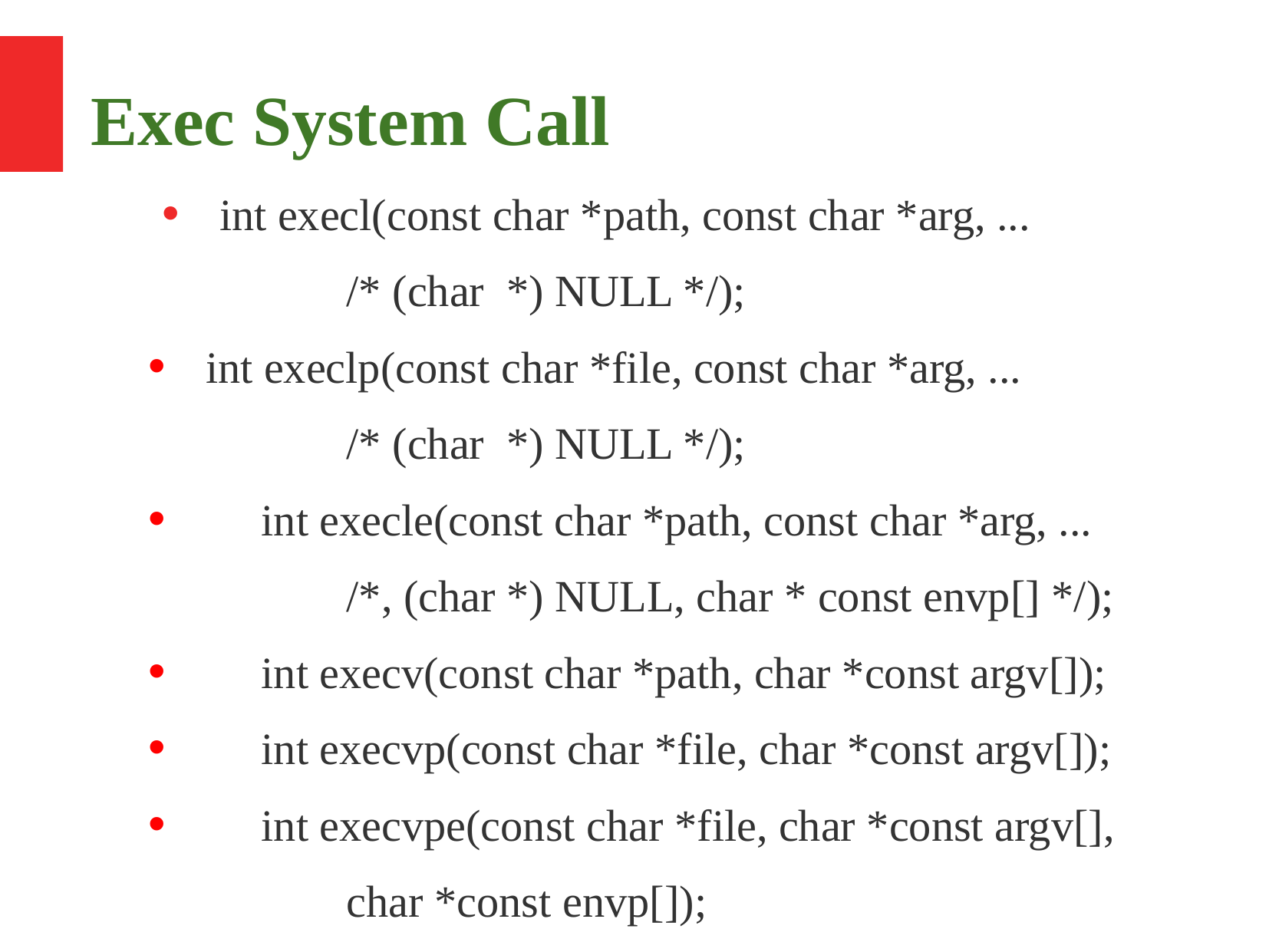

Exec System Call
int execl(const char *path, const char *arg, ...
                       /* (char  *) NULL */);
int execlp(const char *file, const char *arg, ...
                       /* (char  *) NULL */);
     int execle(const char *path, const char *arg, ...
                       /*, (char *) NULL, char * const envp[] */);
     int execv(const char *path, char *const argv[]);
     int execvp(const char *file, char *const argv[]);
     int execvpe(const char *file, char *const argv[],
                       char *const envp[]);